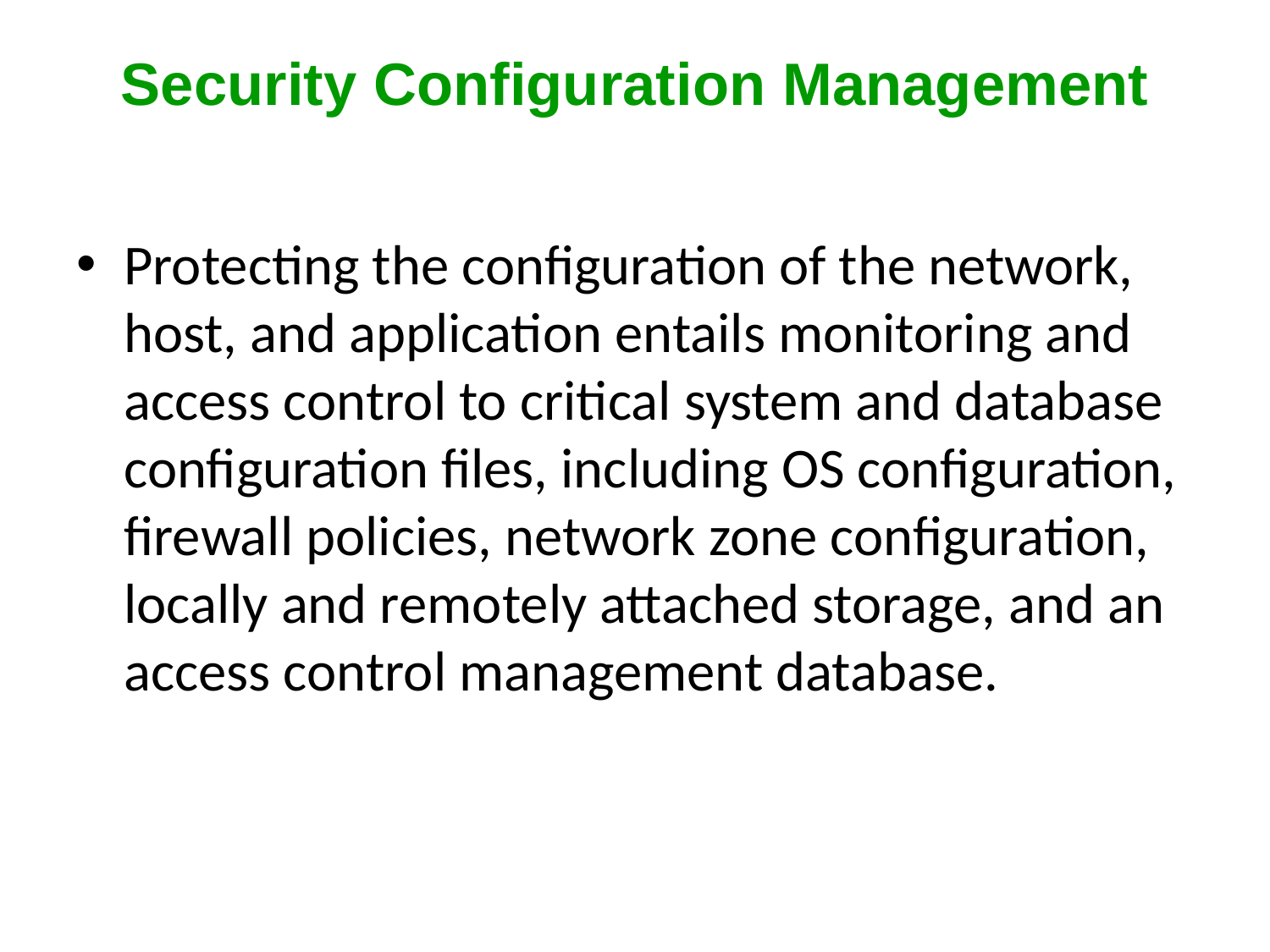

# Security Configuration Management
Protecting the configuration of the network, host, and application entails monitoring and access control to critical system and database configuration files, including OS configuration, firewall policies, network zone configuration, locally and remotely attached storage, and an access control management database.